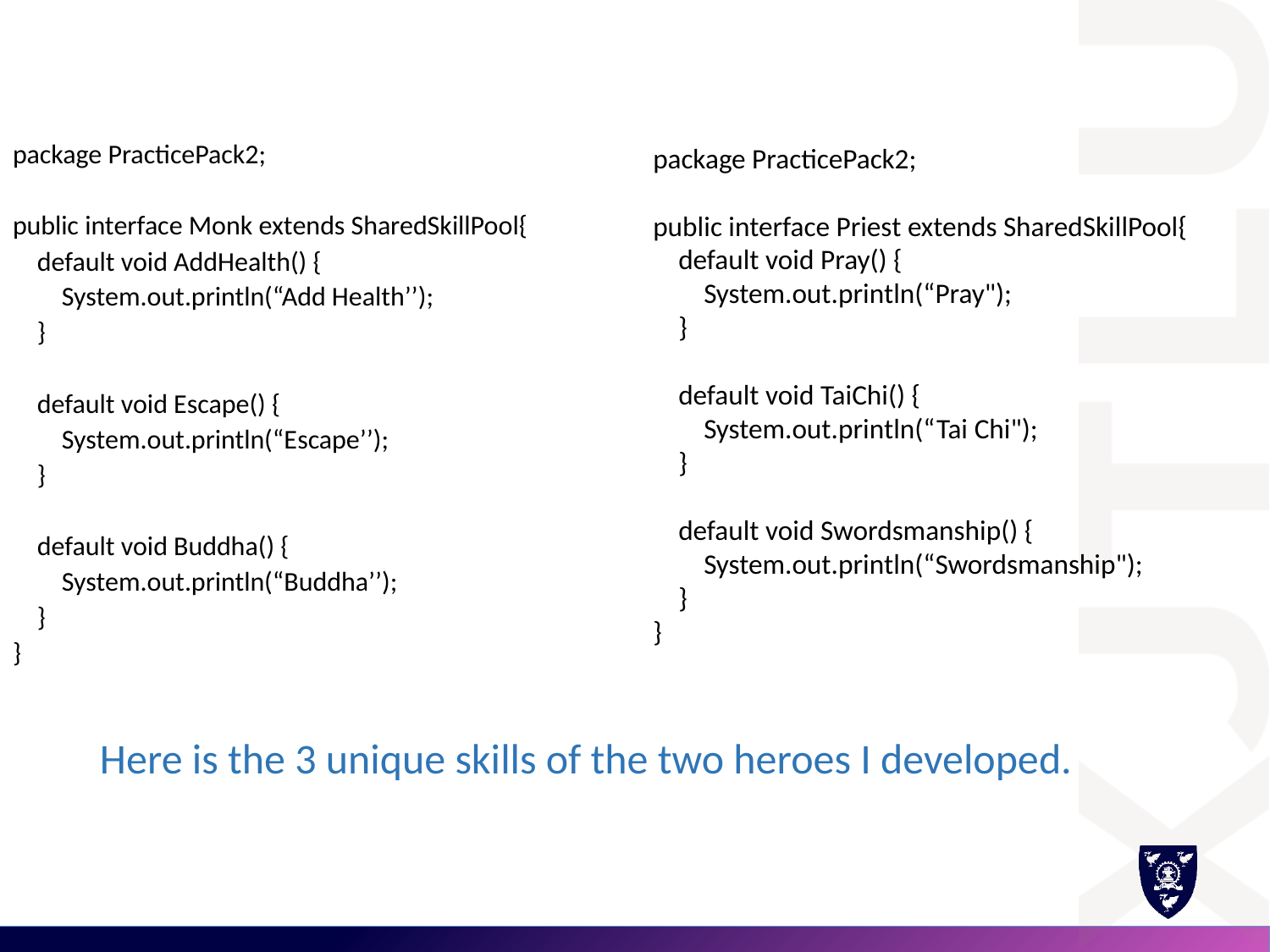

#
package PracticePack2;

public interface Monk extends SharedSkillPool{
    default void AddHealth() {
        System.out.println(“Add Health’’);
    }

    default void Escape() {
        System.out.println(“Escape’’);
    }

    default void Buddha() {
        System.out.println(“Buddha’’);
    }
}
package PracticePack2;

public interface Priest extends SharedSkillPool{
    default void Pray() {
        System.out.println(“Pray");
    }

    default void TaiChi() {
        System.out.println(“Tai Chi");
    }

    default void Swordsmanship() {
        System.out.println(“Swordsmanship");
    }
}
Here is the 3 unique skills of the two heroes I developed.